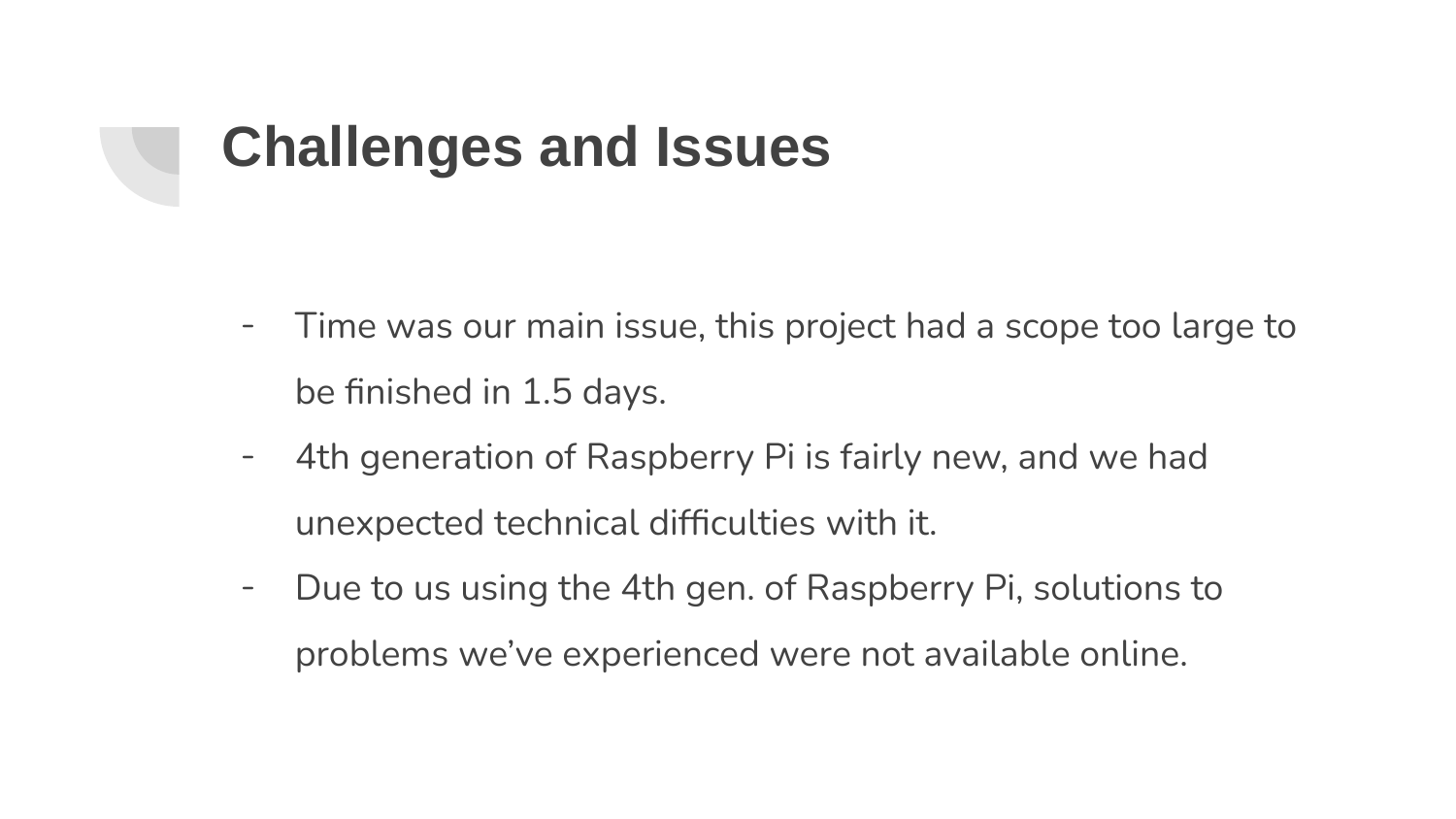

# Challenges and Issues
Time was our main issue, this project had a scope too large to be finished in 1.5 days.
4th generation of Raspberry Pi is fairly new, and we had unexpected technical difficulties with it.
Due to us using the 4th gen. of Raspberry Pi, solutions to problems we’ve experienced were not available online.